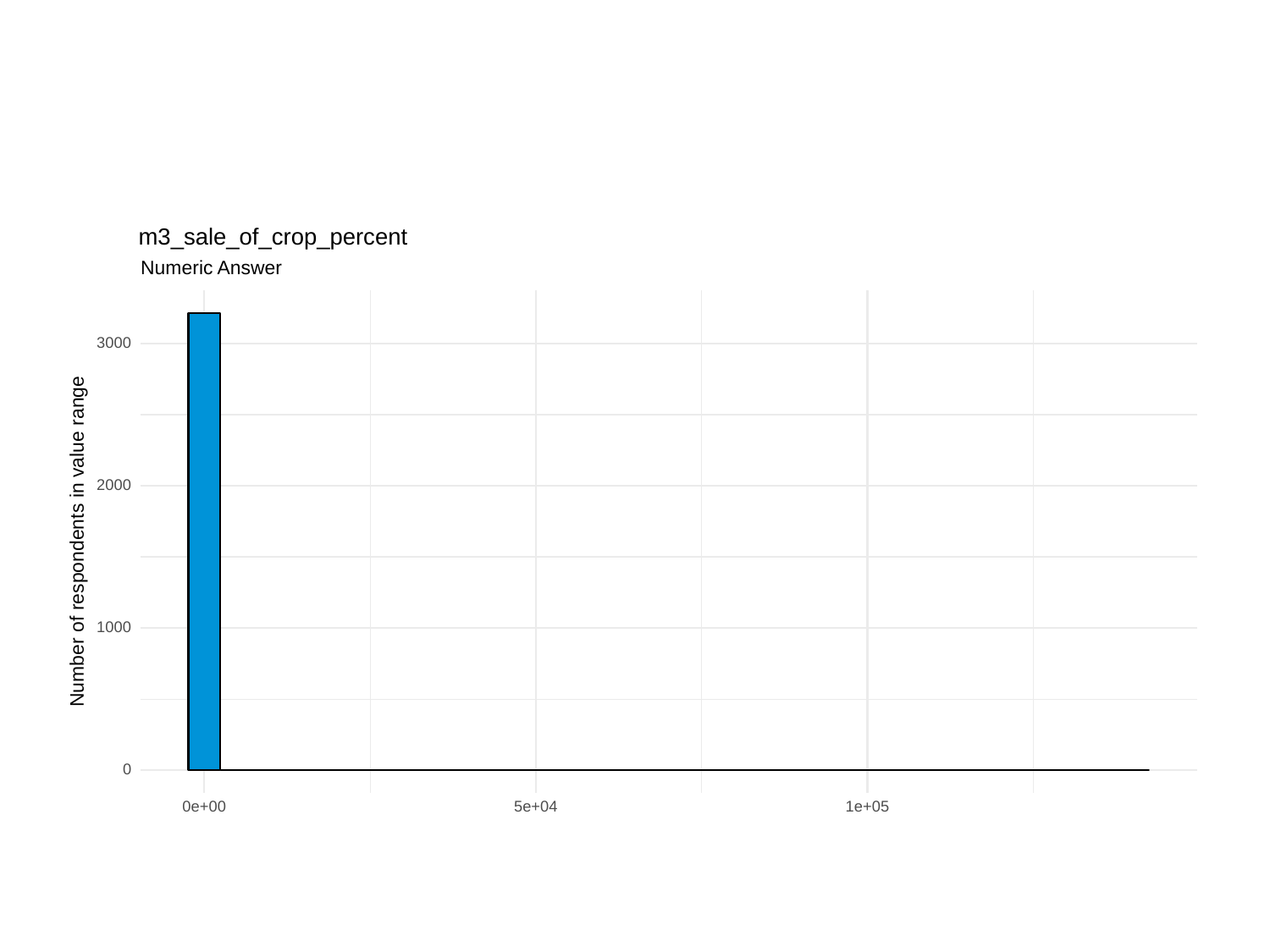

m3_sale_of_crop_percent
Numeric Answer

3000

2000

Number of respondents in value range

1000

0

0e+00
5e+04
1e+05